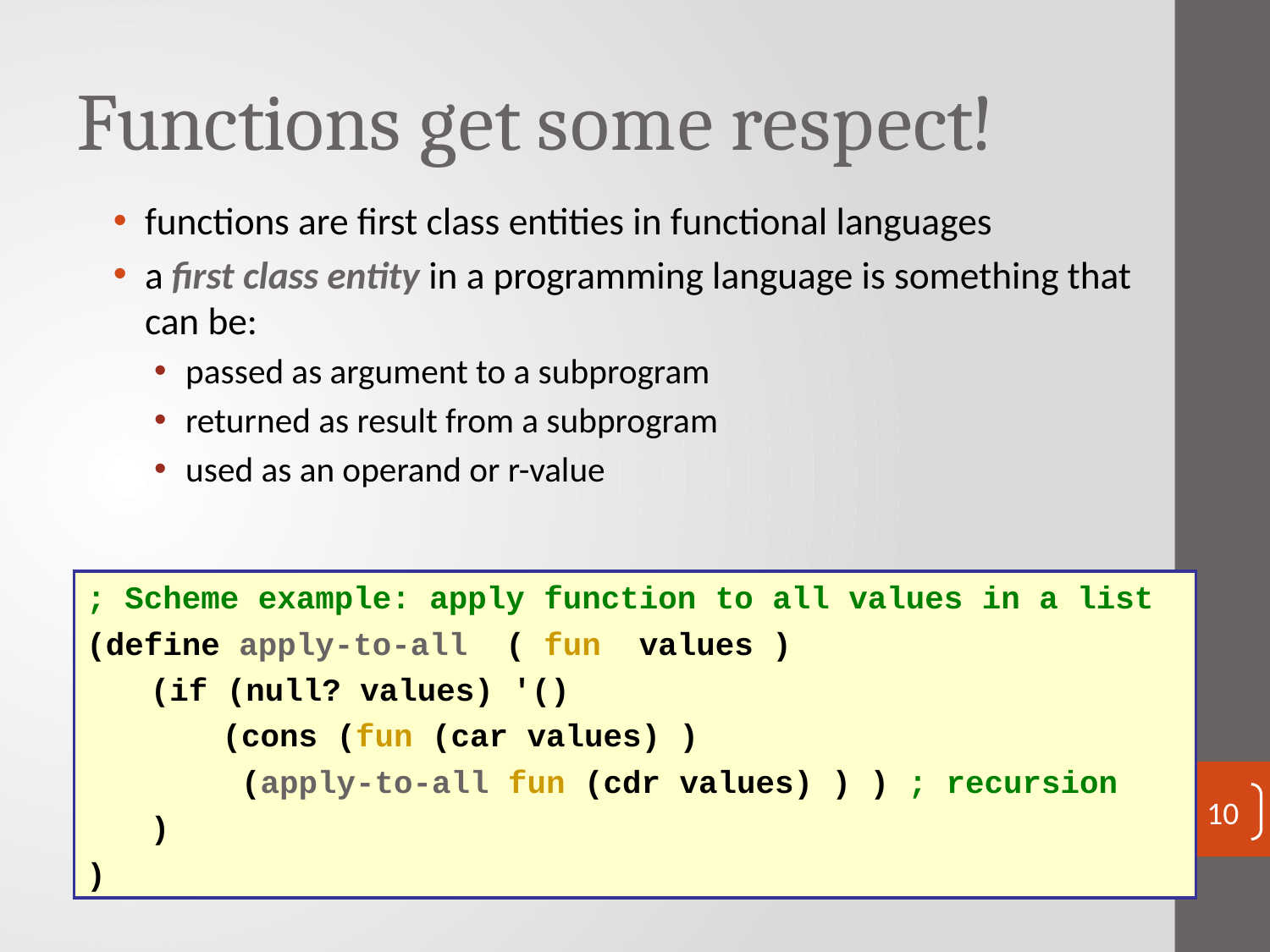

# Functions get some respect!
functions are first class entities in functional languages
a first class entity in a programming language is something that can be:
passed as argument to a subprogram
returned as result from a subprogram
used as an operand or r-value

; Scheme example: apply function to all values in a list
(define apply-to-all  ( fun  values )
	(if (null? values) '()
		(cons (fun (car values) )
		 (apply-to-all fun (cdr values) ) ) ; recursion
	)
)
10